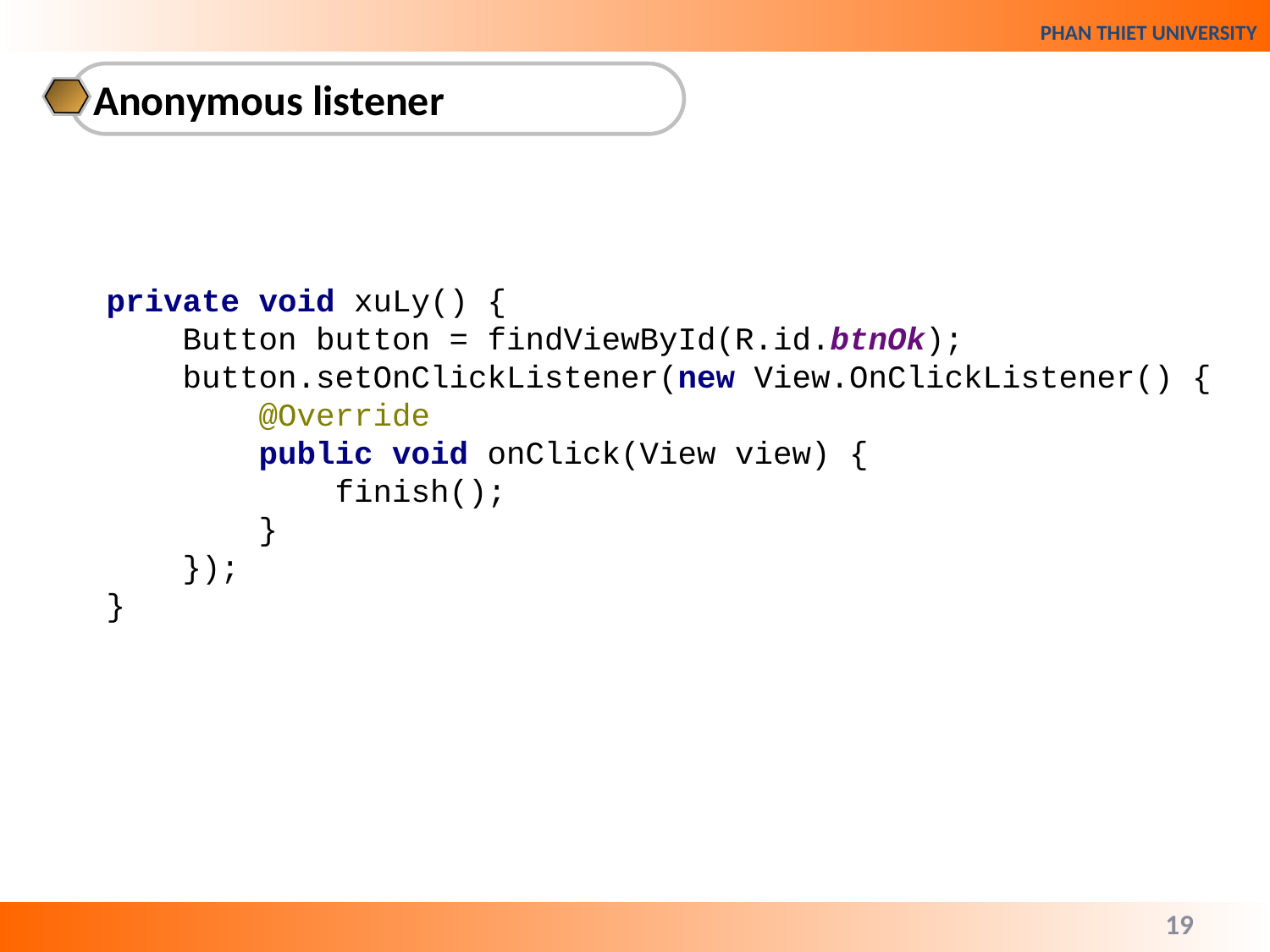

Anonymous listener

private void xuLy() {
    Button button = findViewById(R.id.btnOk);
    button.setOnClickListener(new View.OnClickListener() {
        @Override
        public void onClick(View view) {
            finish();
        }
    });
}
19